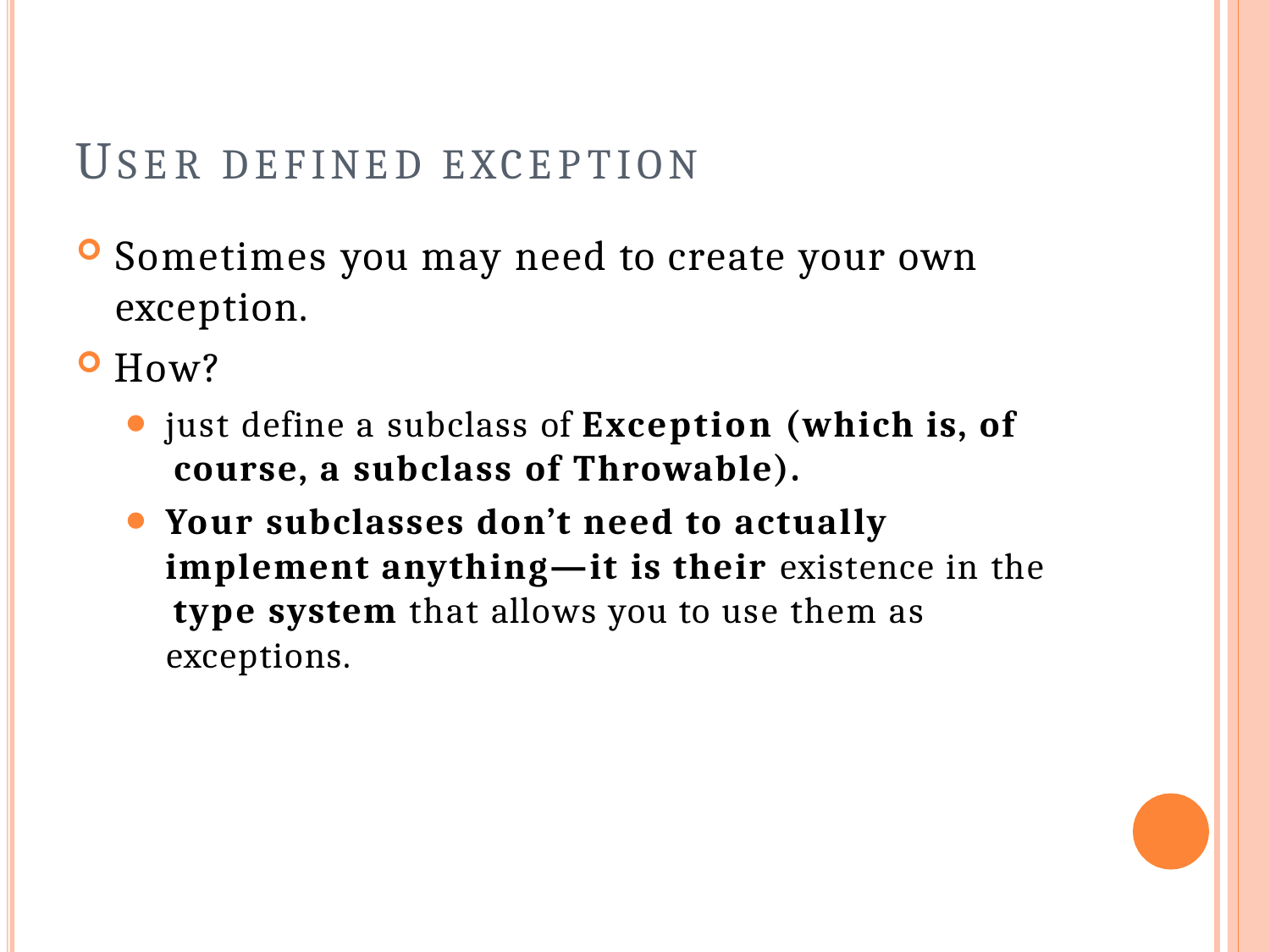

# USER DEFINED EXCEPTION
Sometimes you may need to create your own
exception.
How?
just define a subclass of Exception (which is, of  course, a subclass of Throwable).
Your subclasses don’t need to actually  implement anything—it is their existence in the  type system that allows you to use them as  exceptions.